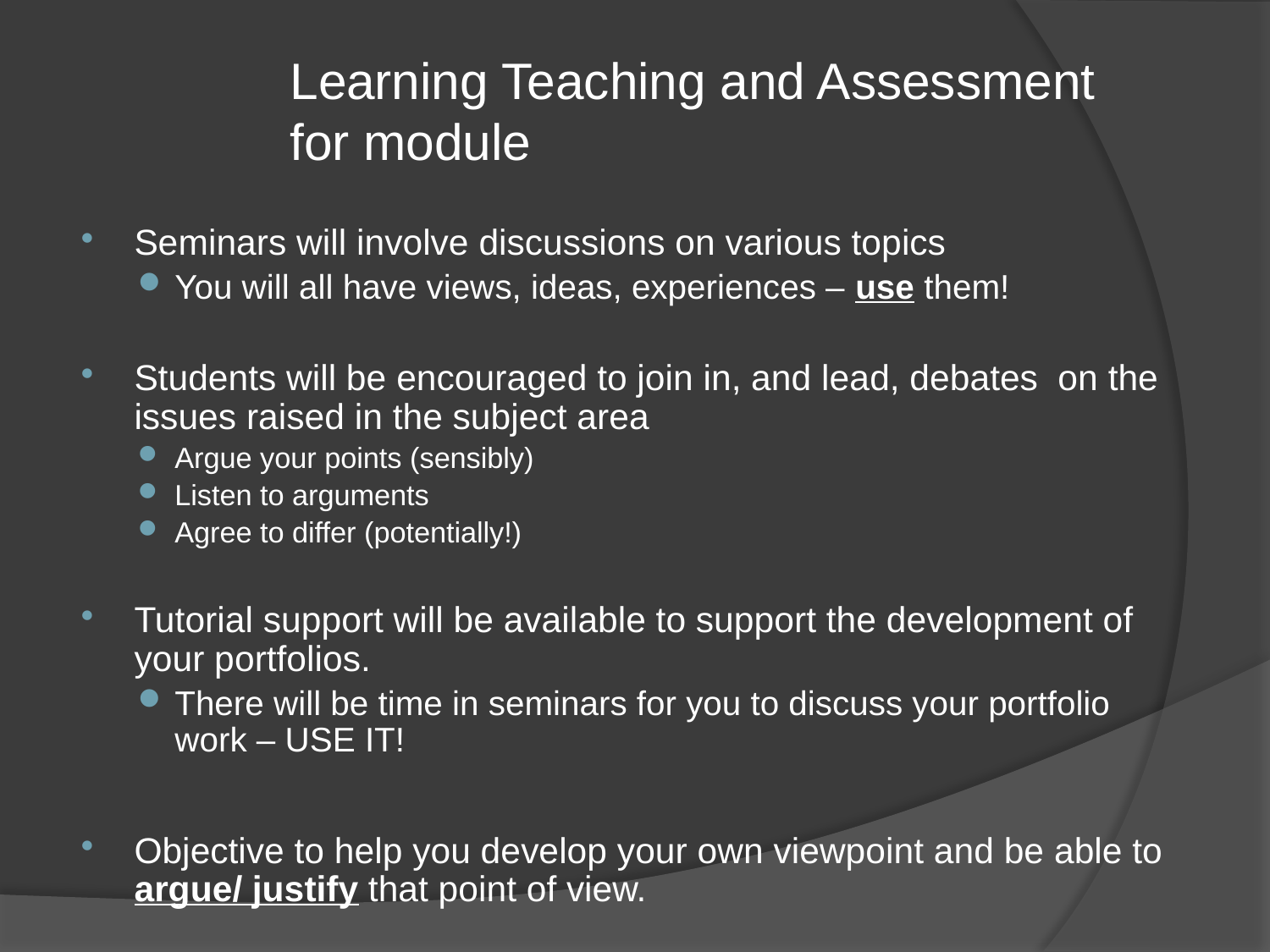

# Learning Teaching and Assessment for module
Seminars will involve discussions on various topics
You will all have views, ideas, experiences – use them!

Students will be encouraged to join in, and lead, debates  on the issues raised in the subject area
Argue your points (sensibly)
Listen to arguments
Agree to differ (potentially!)

Tutorial support will be available to support the development of your portfolios.
There will be time in seminars for you to discuss your portfolio work – USE IT!

Objective to help you develop your own viewpoint and be able to argue/ justify that point of view.